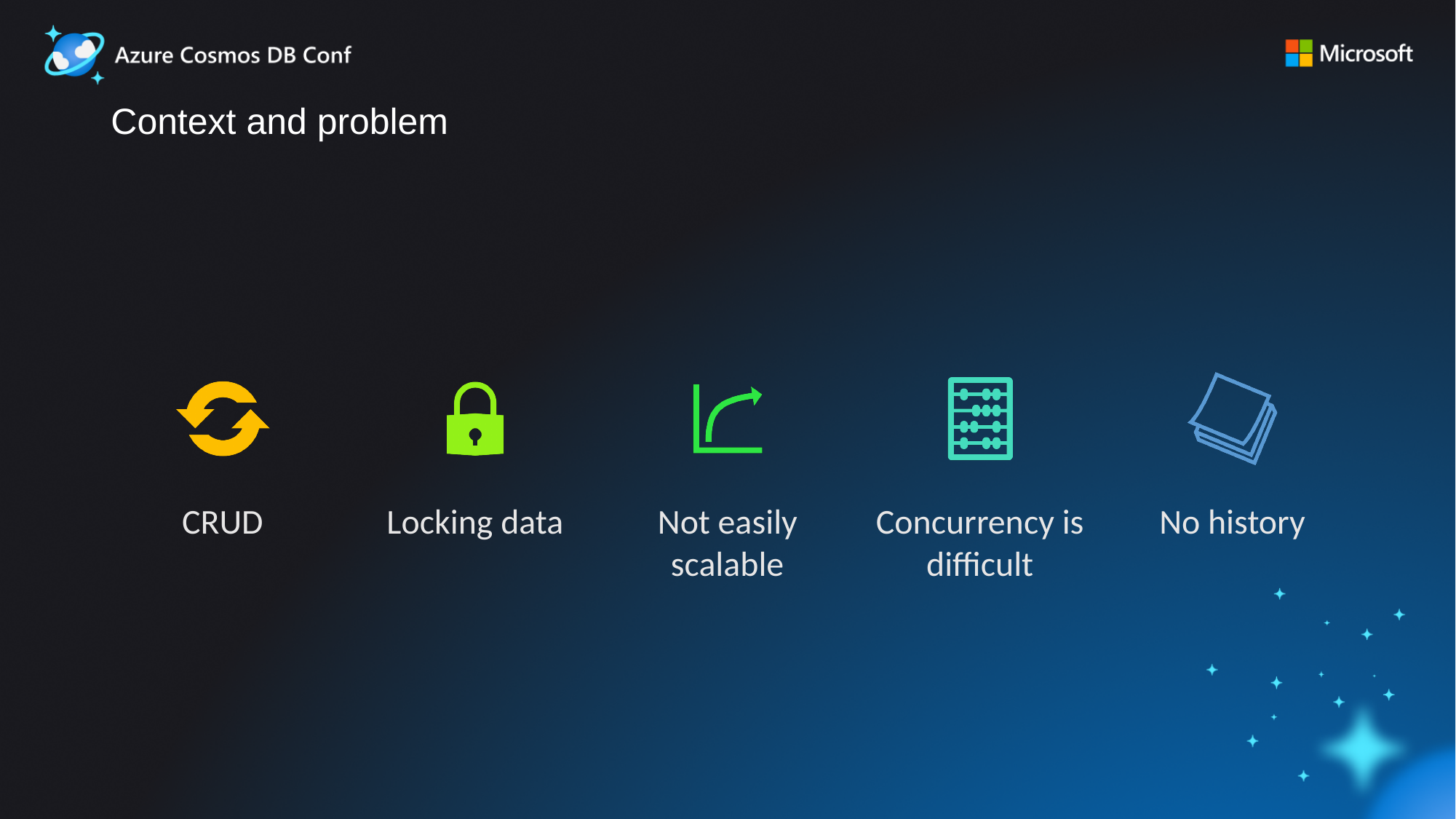

# Context and problem
CRUD
Locking data
Not easily scalable
Concurrency is difficult
No history